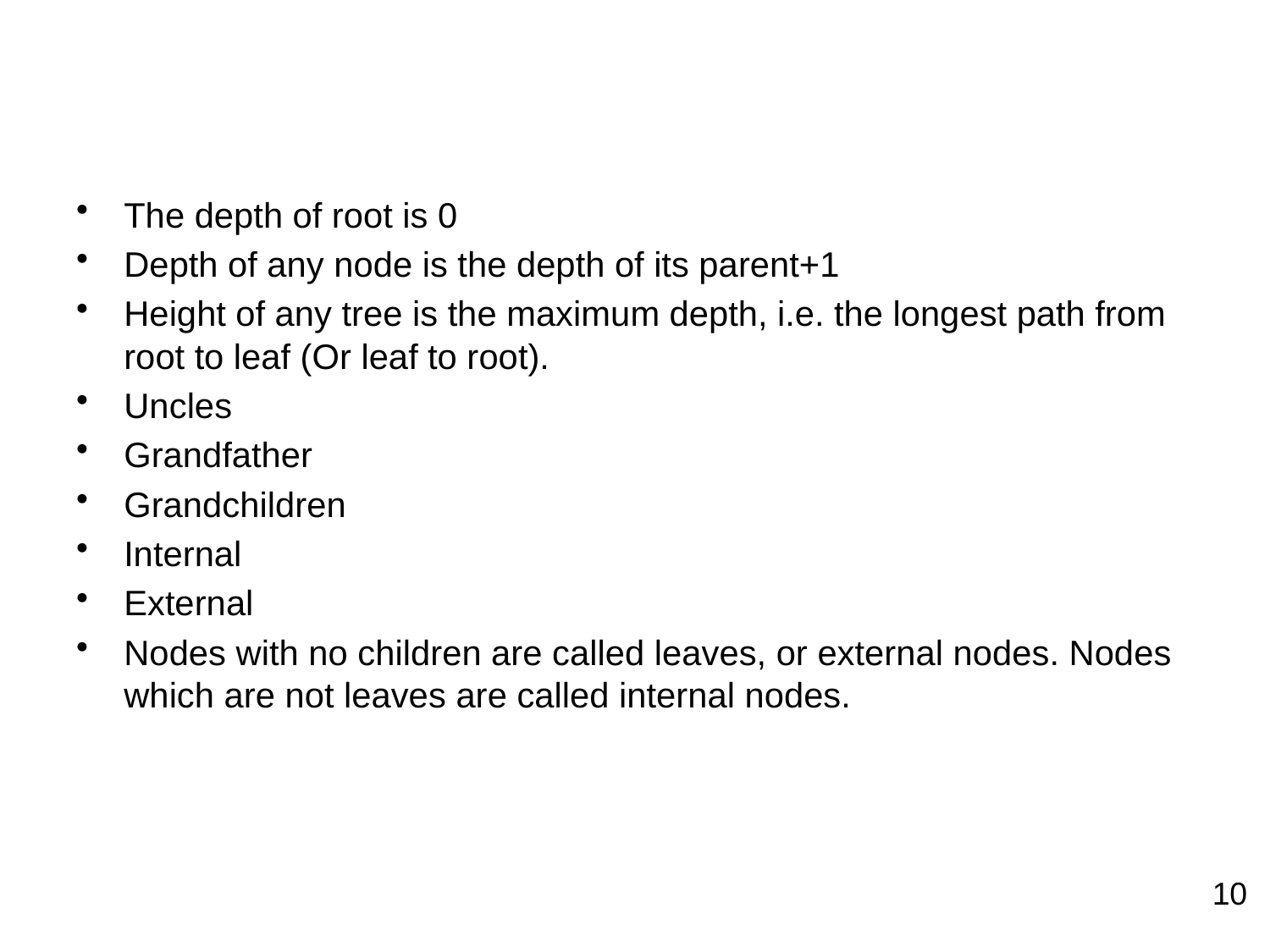

The depth of root is 0
Depth of any node is the depth of its parent+1
Height of any tree is the maximum depth, i.e. the longest path from root to leaf (Or leaf to root).
Uncles
Grandfather
Grandchildren
Internal
External
Nodes with no children are called leaves, or external nodes. Nodes which are not leaves are called internal nodes.